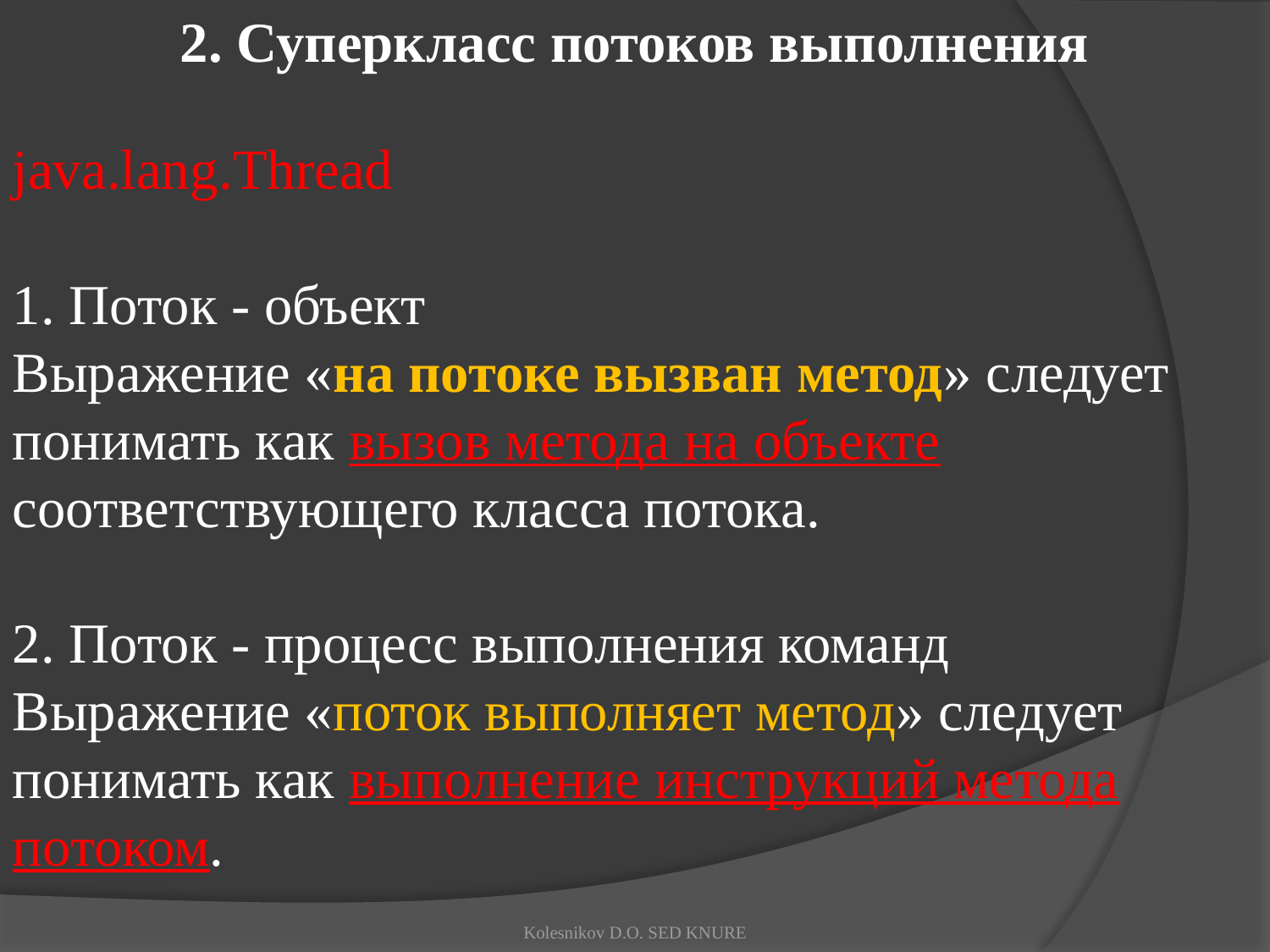

2. Суперкласс потоков выполнения

java.lang.Thread

1. Поток - объект
Выражение «на потоке вызван метод» следует понимать как вызов метода на объекте соответствующего класса потока.

2. Поток - процесс выполнения команд
Выражение «поток выполняет метод» следует понимать как выполнение инструкций метода потоком.
Kolesnikov D.O. SED KNURE